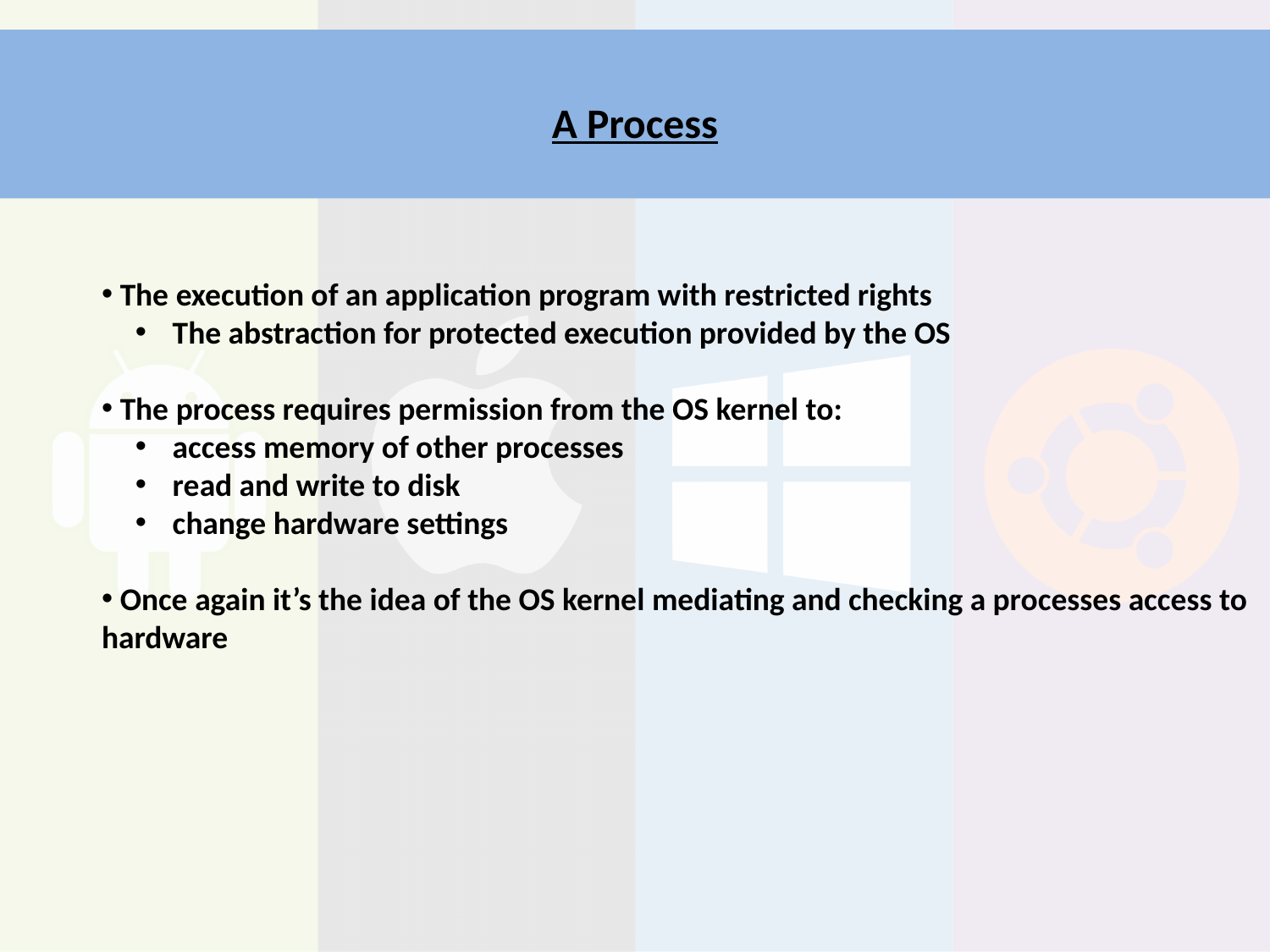

# A Process
 The execution of an application program with restricted rights
 The abstraction for protected execution provided by the OS

 The process requires permission from the OS kernel to:
 access memory of other processes
 read and write to disk
 change hardware settings

 Once again it’s the idea of the OS kernel mediating and checking a processes access to hardware